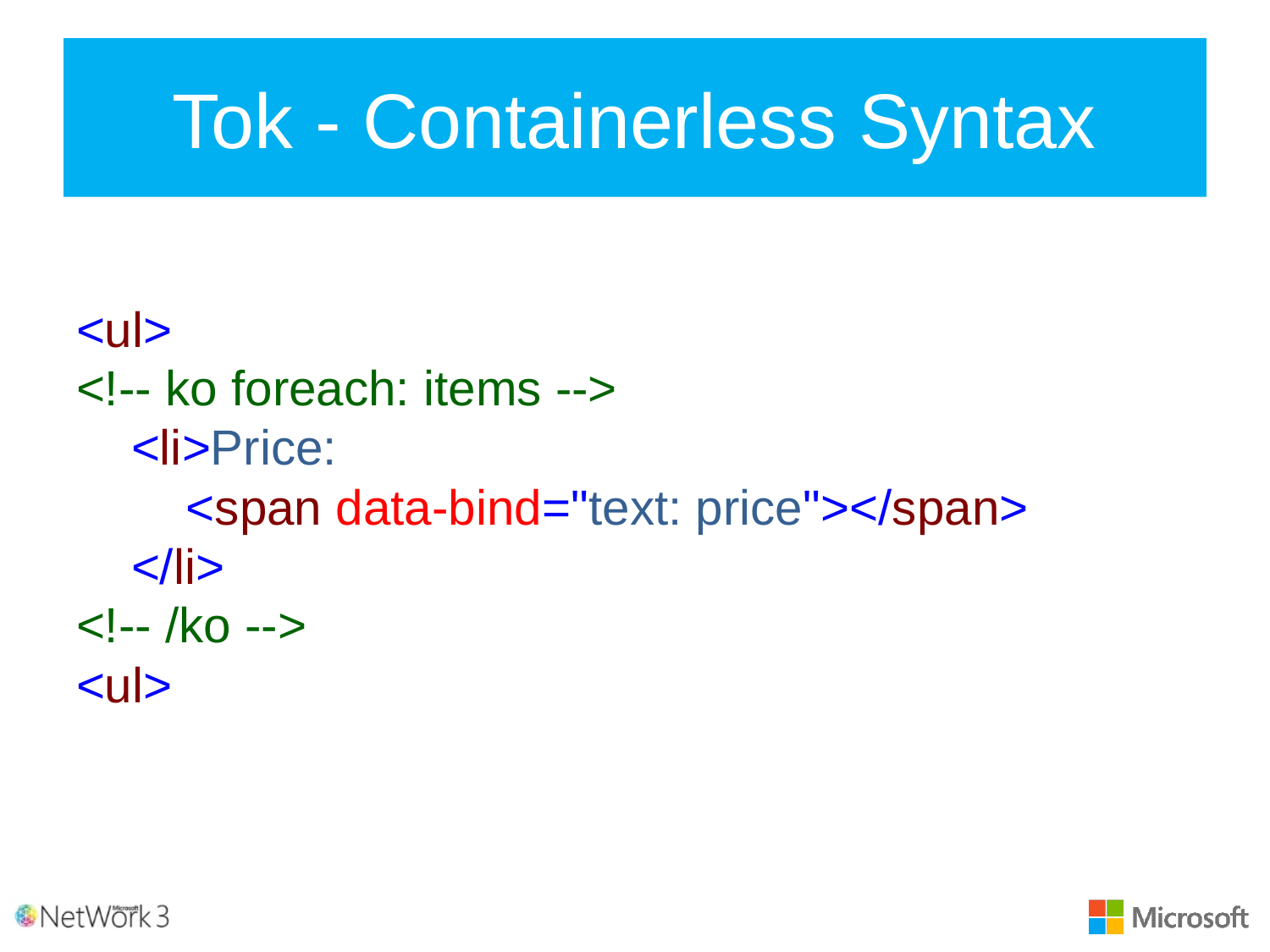

# Tok - Containerless Syntax

<ul>
<!-- ko foreach: items -->
    <li>Price:
        <span data-bind="text: price"></span>
    </li>
<!-- /ko -->
<ul>